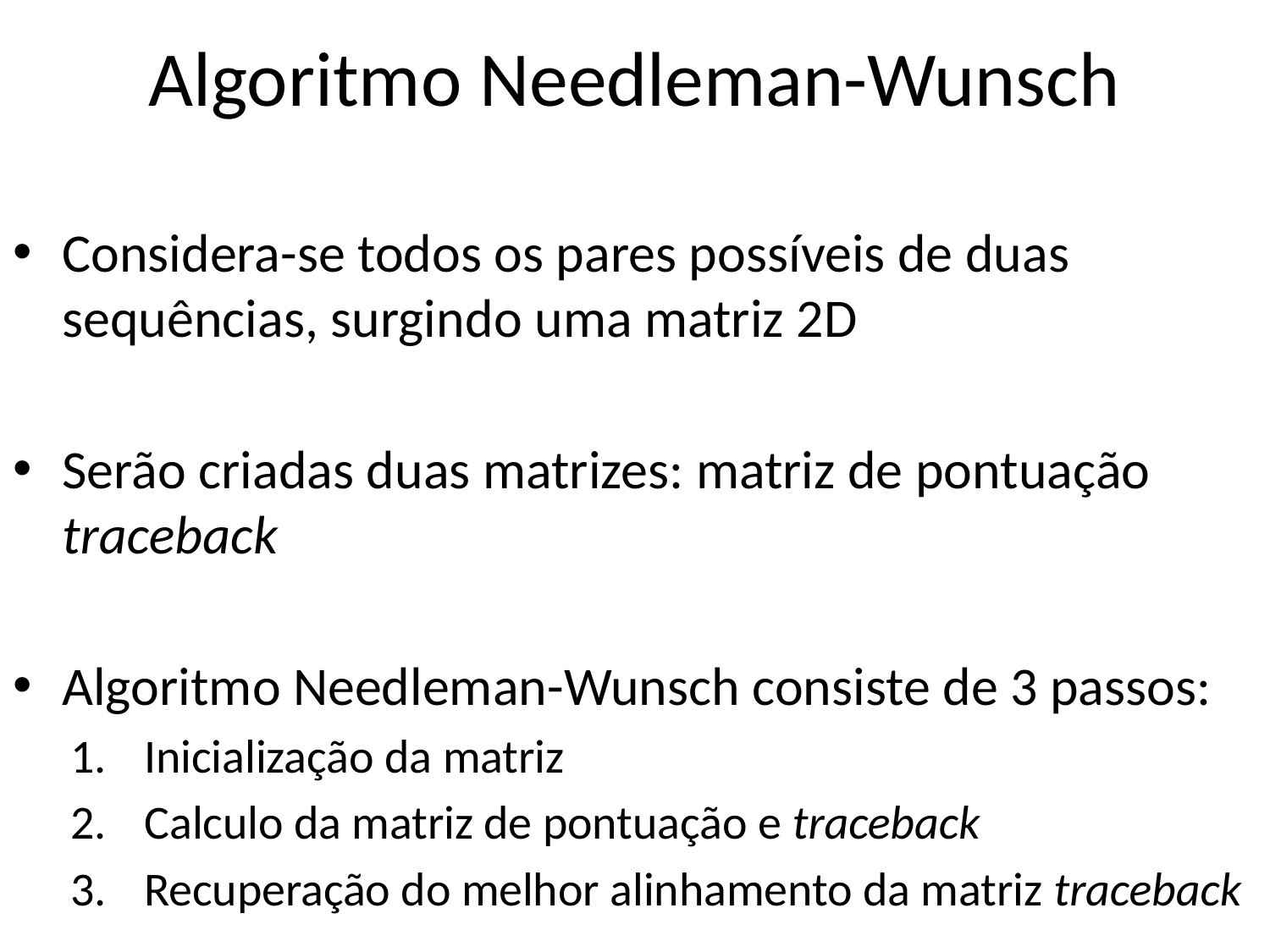

# Algoritmo Needleman-Wunsch

Considera-se todos os pares possíveis de duas sequências, surgindo uma matriz 2D

Serão criadas duas matrizes: matriz de pontuação traceback

Algoritmo Needleman-Wunsch consiste de 3 passos:
Inicialização da matriz
Calculo da matriz de pontuação e traceback
Recuperação do melhor alinhamento da matriz traceback